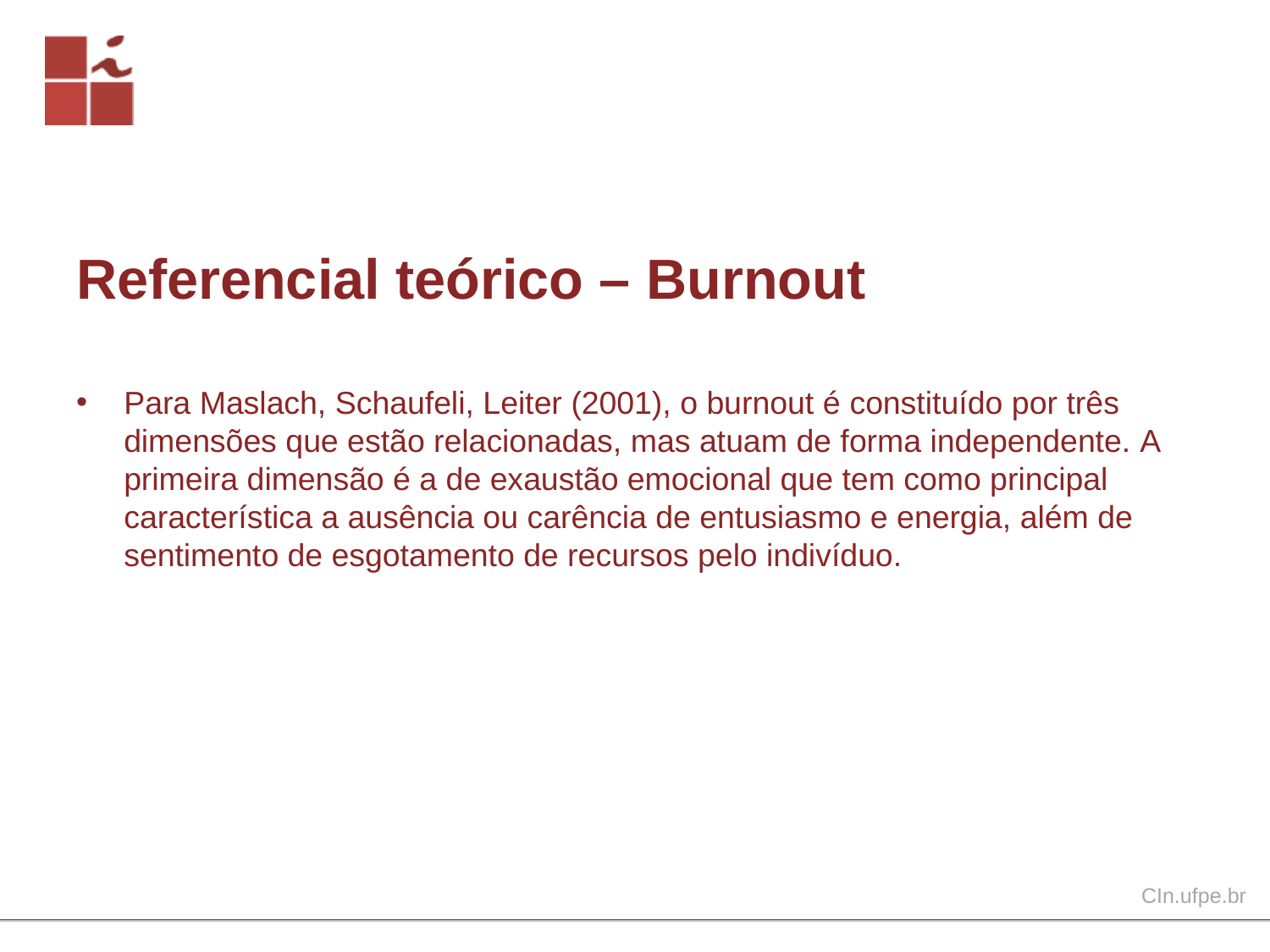

# Referencial teórico – Burnout
Para Maslach, Schaufeli, Leiter (2001), o burnout é constituído por três dimensões que estão relacionadas, mas atuam de forma independente. A primeira dimensão é a de exaustão emocional que tem como principal característica a ausência ou carência de entusiasmo e energia, além de sentimento de esgotamento de recursos pelo indivíduo.